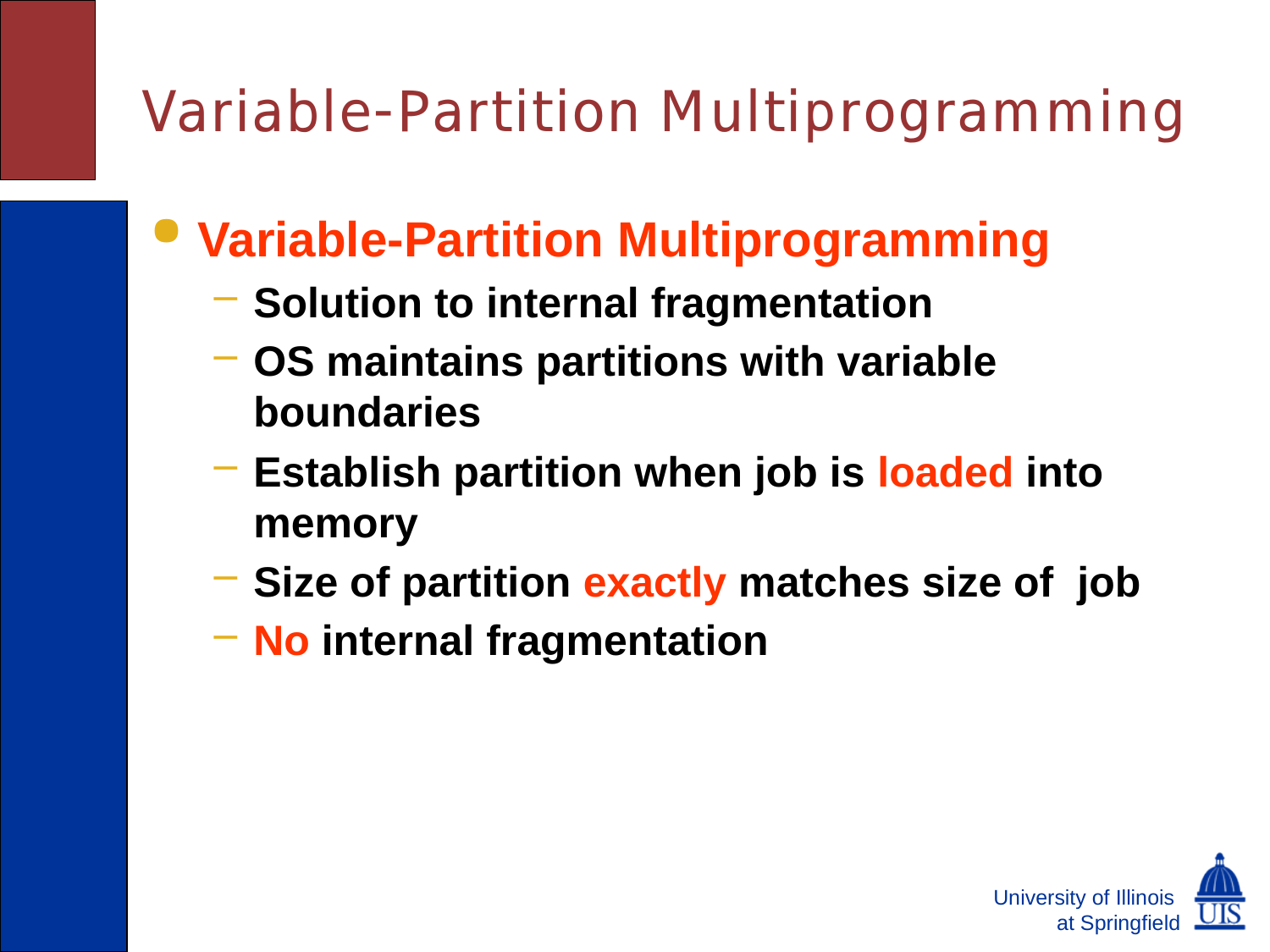

# Variable-Partition Multiprogramming
Variable-Partition Multiprogramming
Solution to internal fragmentation
OS maintains partitions with variable boundaries
Establish partition when job is loaded into memory
Size of partition exactly matches size of  job
No internal fragmentation